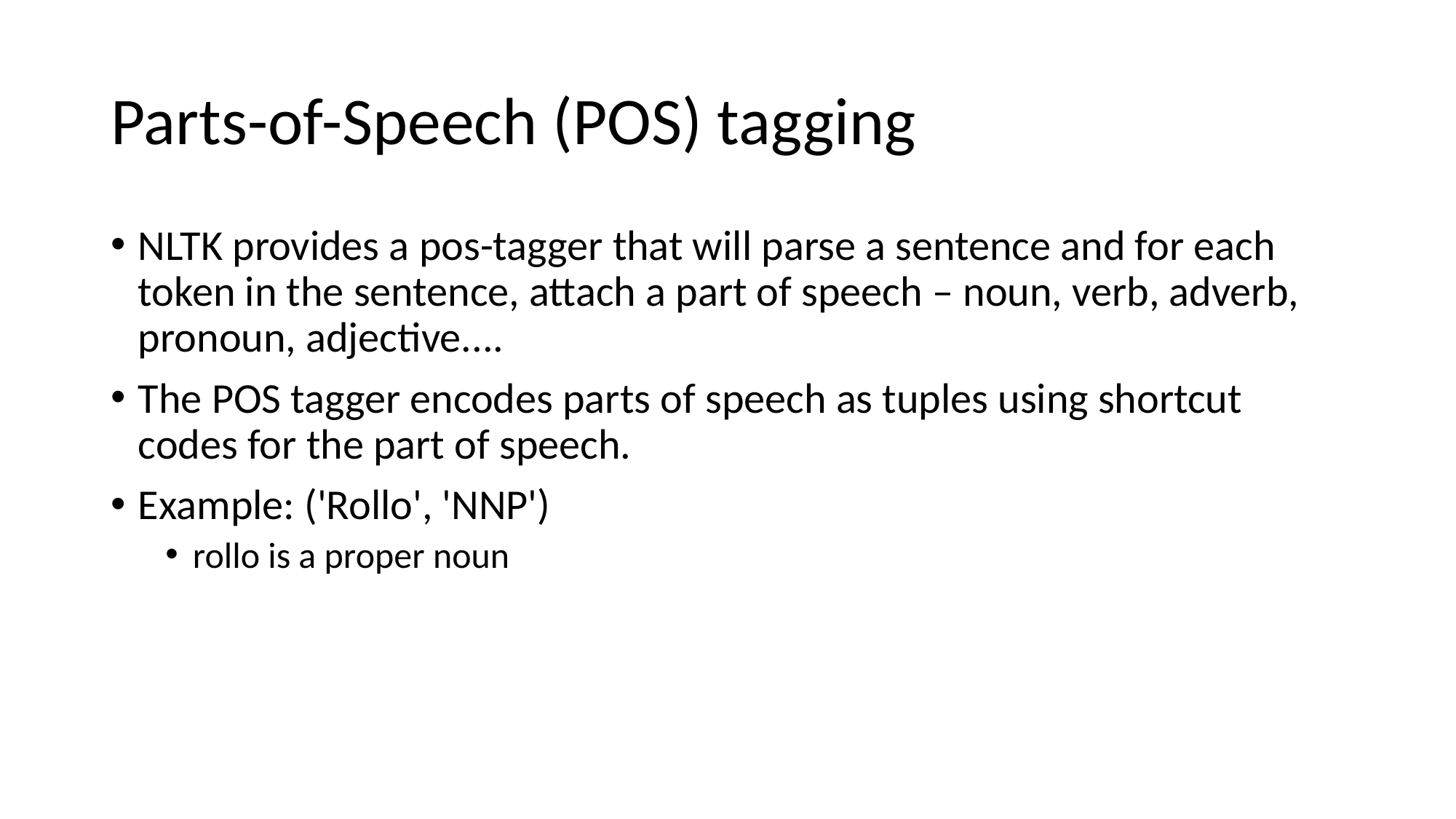

# Parts-of-Speech (POS) tagging
NLTK provides a pos-tagger that will parse a sentence and for each token in the sentence, attach a part of speech – noun, verb, adverb, pronoun, adjective....
The POS tagger encodes parts of speech as tuples using shortcut codes for the part of speech.
Example: ('Rollo', 'NNP')
rollo is a proper noun